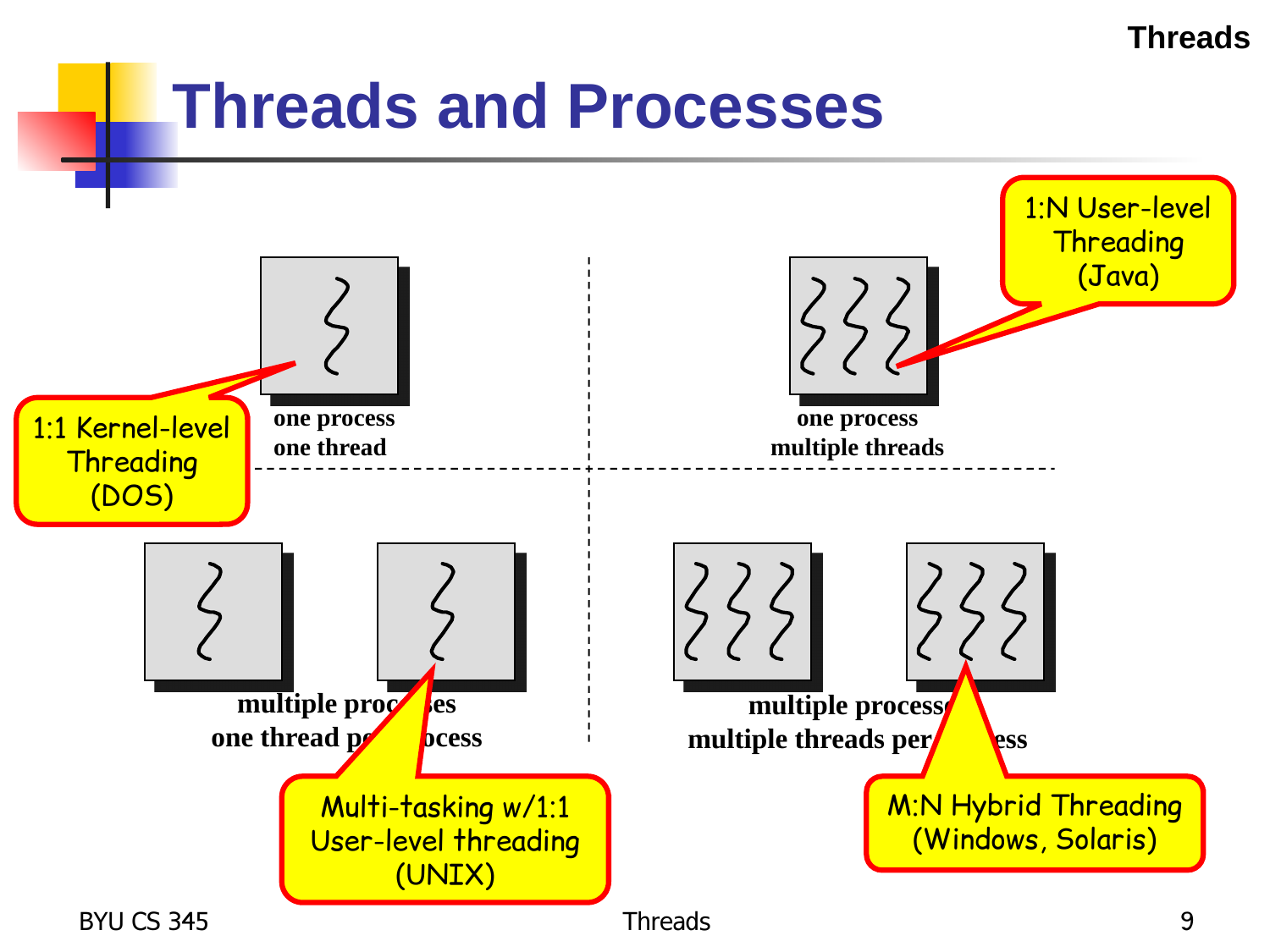

Threads
# Threads and Processes
1:N User-level
Threading
(Java)

one process
one thread

one process
multiple threads
1:1 Kernel-level
Threading
(DOS)

multiple processes
one thread per process

multiple processes
multiple threads per process
Multi-tasking w/1:1
User-level threading
(UNIX)
M:N Hybrid Threading
(Windows, Solaris)
BYU CS 345
Threads
9